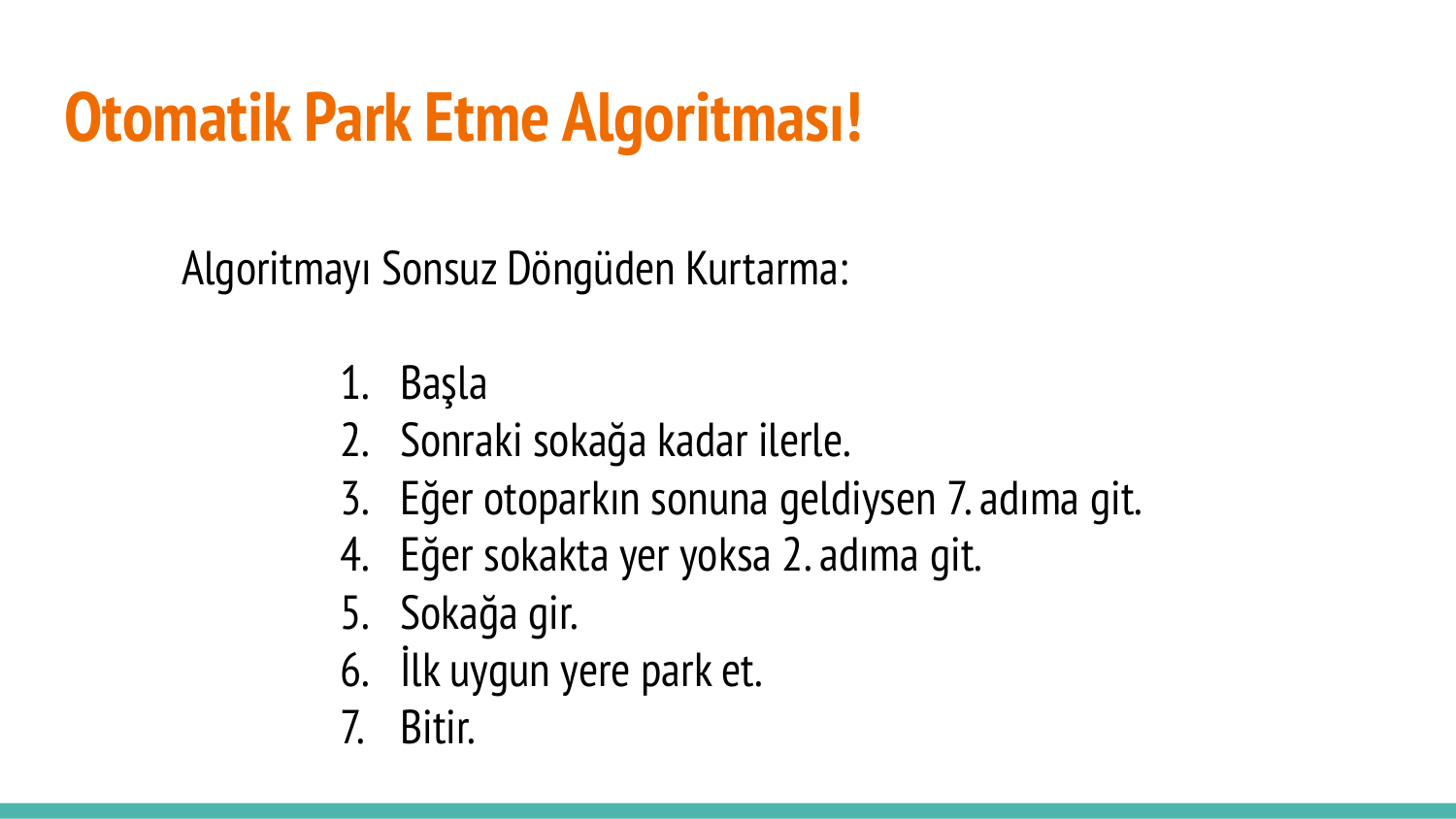

# Otomatik Park Etme Algoritması!

Algoritmanın Özellikleri
Algoritmayı Sonsuz Döngüden Kurtarma:

Başla
Sonraki sokağa kadar ilerle.
Eğer otoparkın sonuna geldiysen 7. adıma git.
Eğer sokakta yer yoksa 2. adıma git.
Sokağa gir.
İlk uygun yere park et.
Bitir.